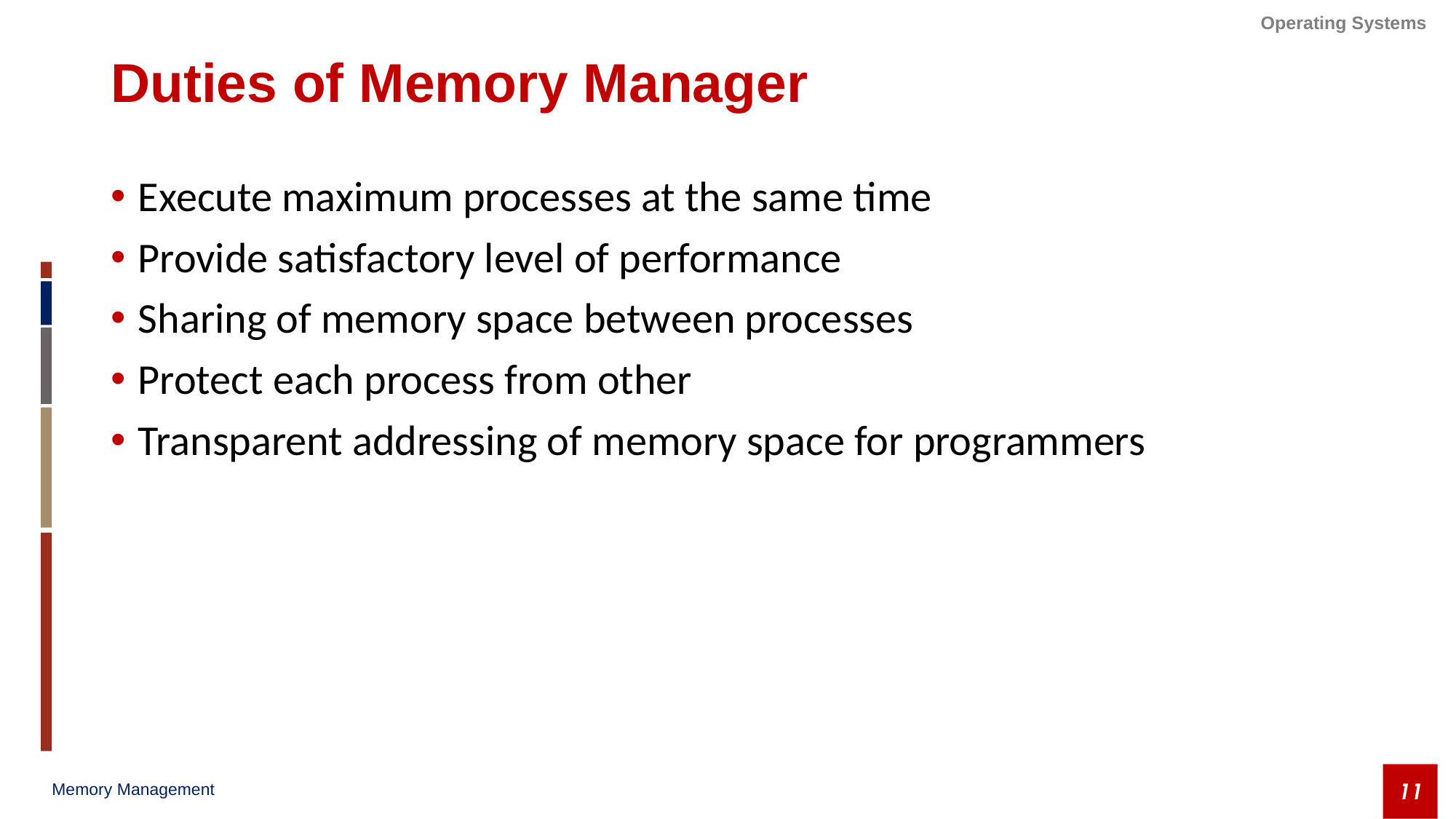

# Duties of Memory Manager
Execute maximum processes at the same time
Provide satisfactory level of performance
Sharing of memory space between processes
Protect each process from other
Transparent addressing of memory space for programmers